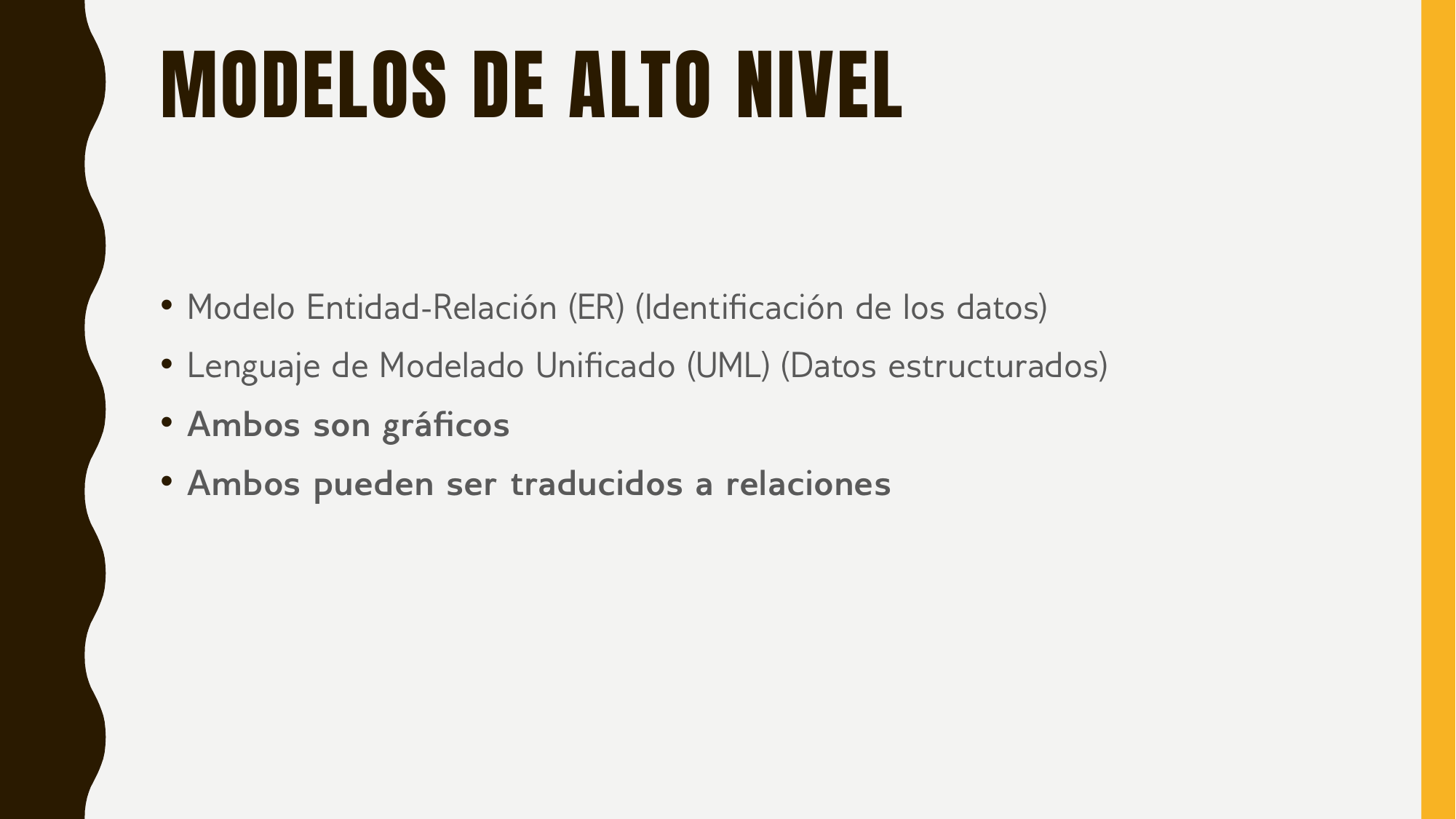

# Modelos de alto nivel
Modelo Entidad-Relación (ER) (Identificación de los datos)
Lenguaje de Modelado Unificado (UML) (Datos estructurados)
Ambos son gráficos
Ambos pueden ser traducidos a relaciones